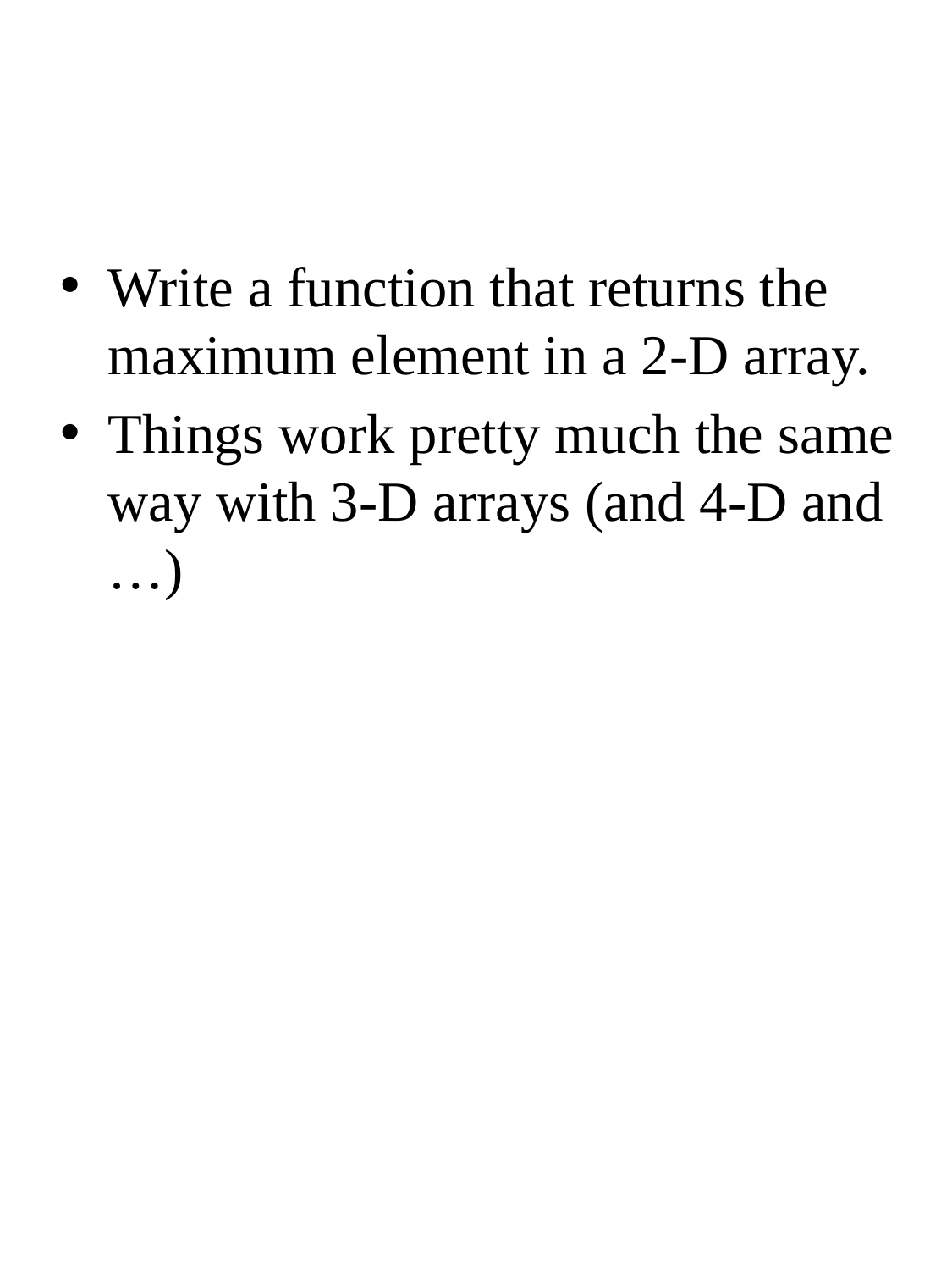

#

Write a function that returns the maximum element in a 2-D array.
Things work pretty much the same way with 3-D arrays (and 4-D and …)